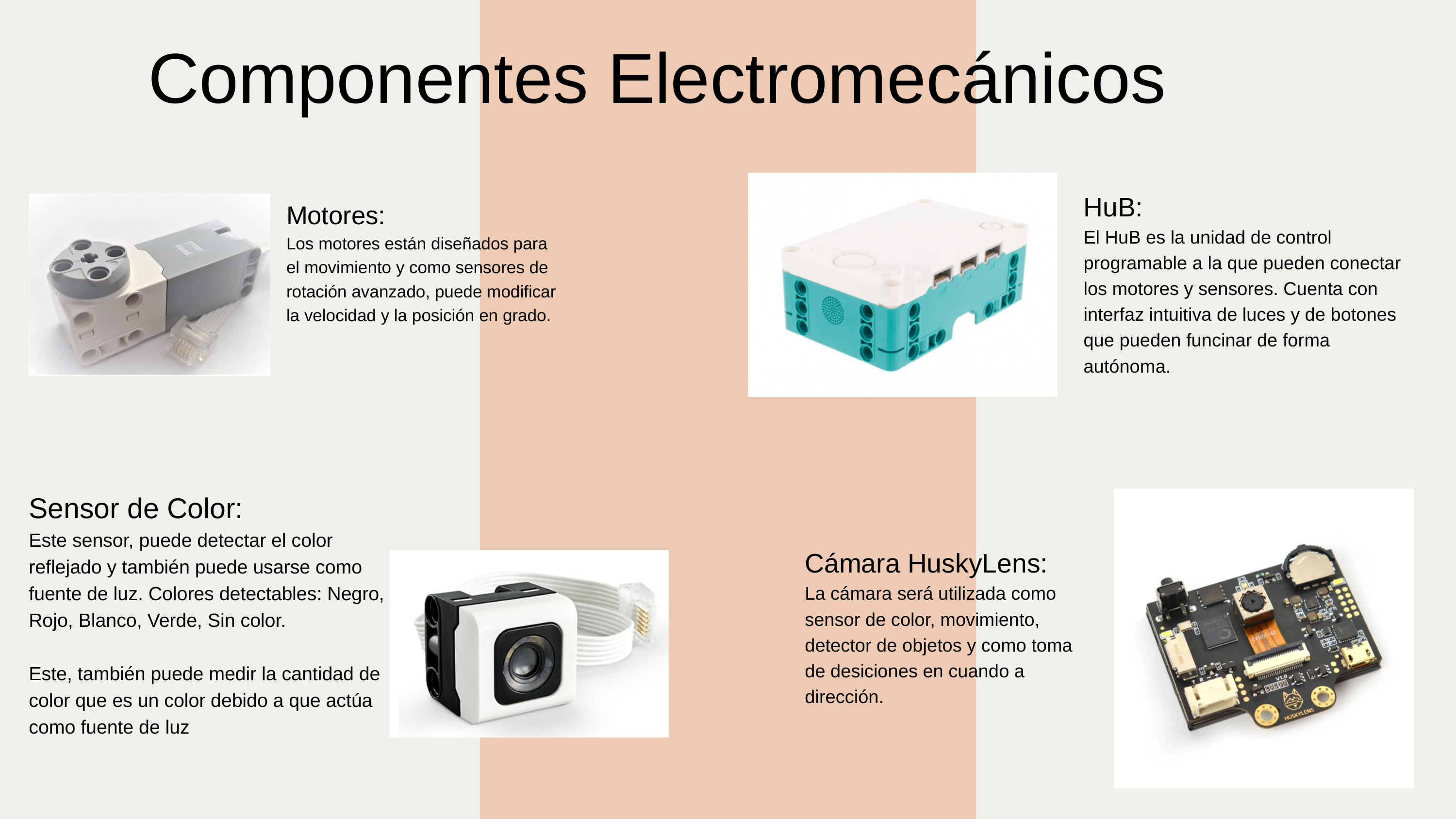

Componentes Electromecánicos

HuB:
El HuB es la unidad de control programable a la que pueden conectar los motores y sensores. Cuenta con interfaz intuitiva de luces y de botones que pueden funcinar de forma autónoma.
Motores:
Los motores están diseñados para el movimiento y como sensores de rotación avanzado, puede modificar la velocidad y la posición en grado.

Sensor de Color:
Este sensor, puede detectar el color reflejado y también puede usarse como fuente de luz. Colores detectables: Negro, Rojo, Blanco, Verde, Sin color.

Este, también puede medir la cantidad de color que es un color debido a que actúa como fuente de luz

Cámara HuskyLens:
La cámara será utilizada como sensor de color, movimiento, detector de objetos y como toma de desiciones en cuando a dirección.